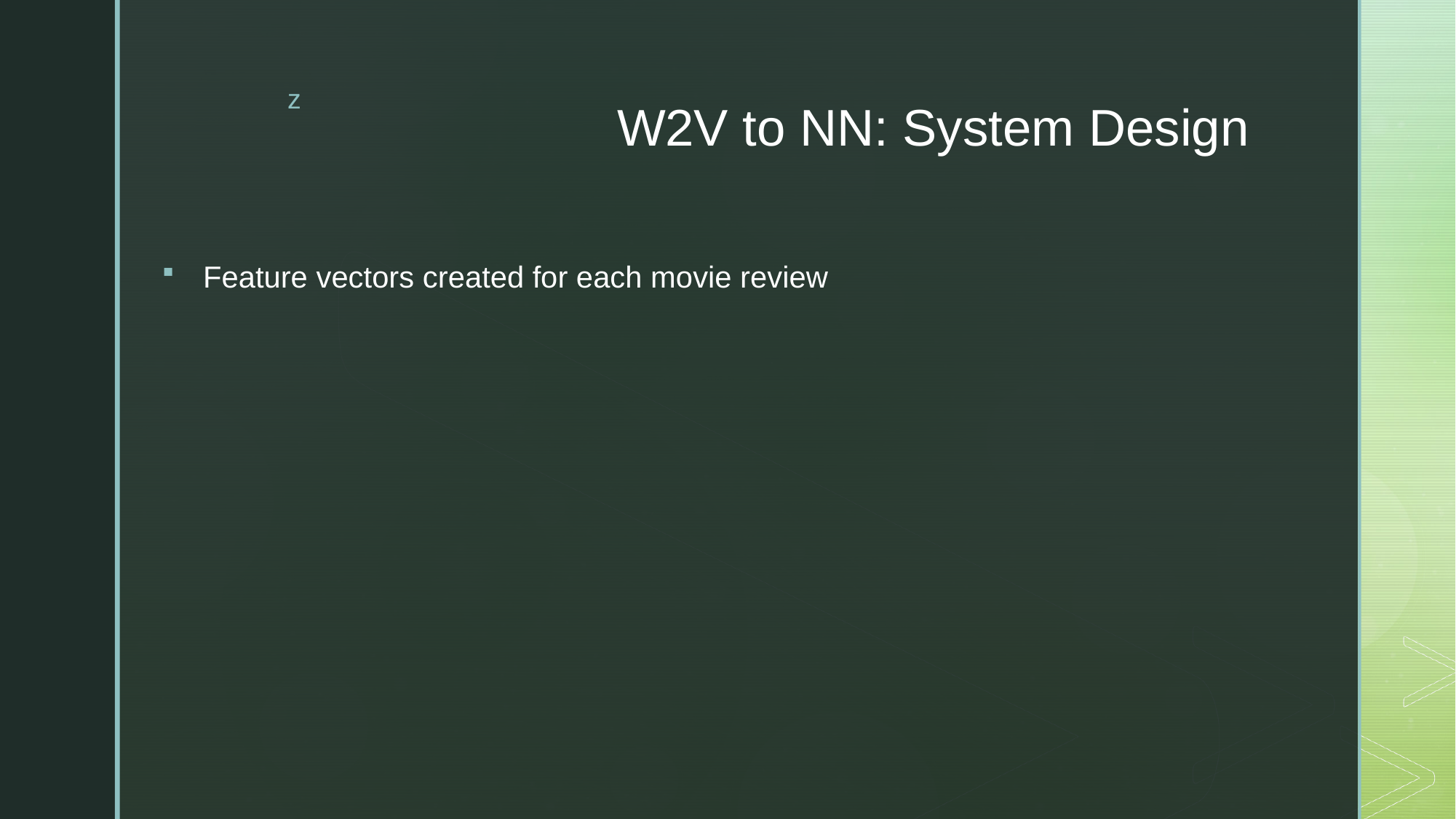

# W2V to NN: System Design
Feature vectors created for each movie review